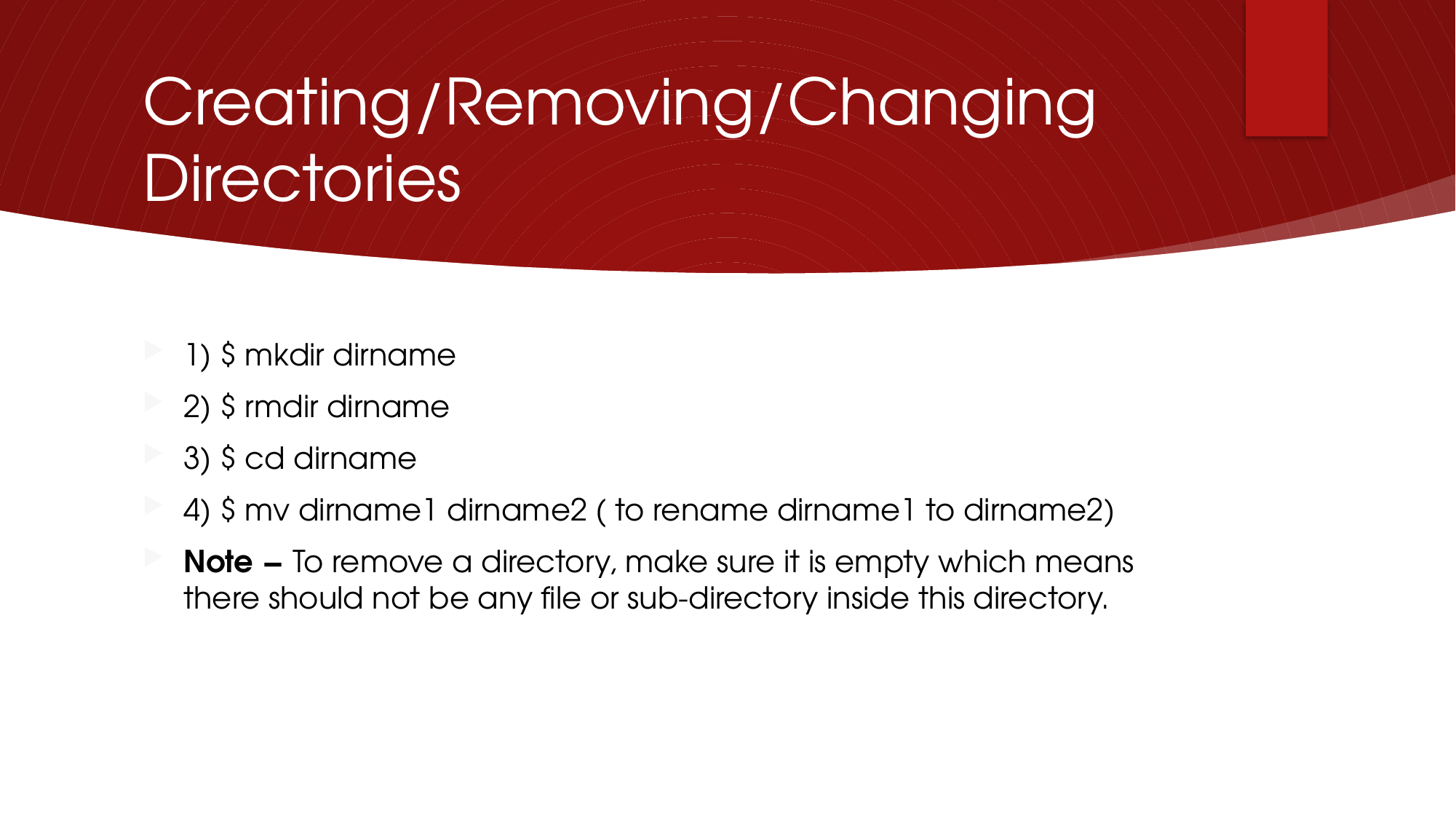

# Creating/Removing/Changing Directories

1) $ mkdir dirname
2) $ rmdir dirname
3) $ cd dirname
4) $ mv dirname1 dirname2 ( to rename dirname1 to dirname2)
Note − To remove a directory, make sure it is empty which means there should not be any file or sub-directory inside this directory.